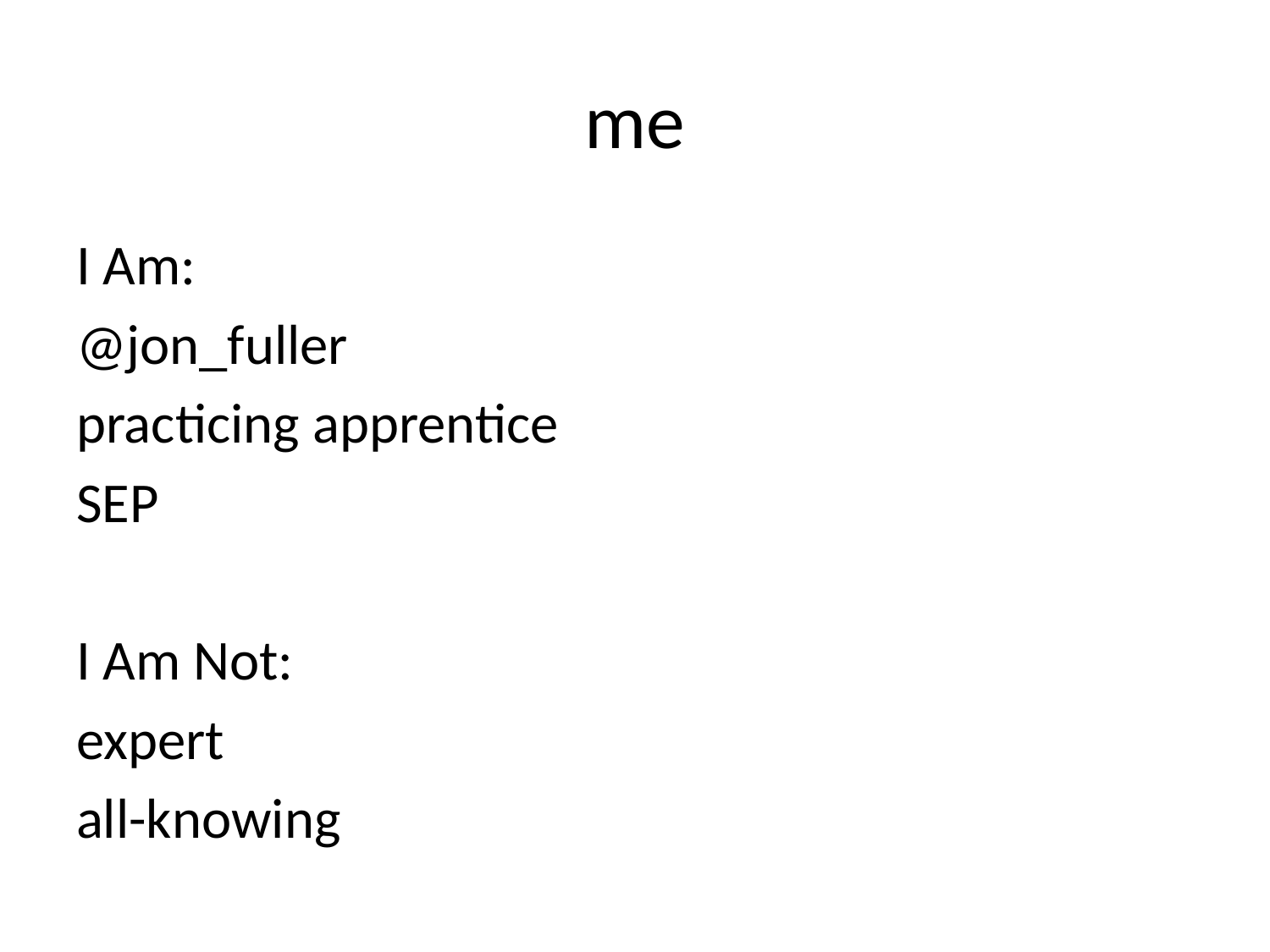

# me
I Am:
@jon_fuller
practicing apprentice
SEP

I Am Not:
expert
all-knowing